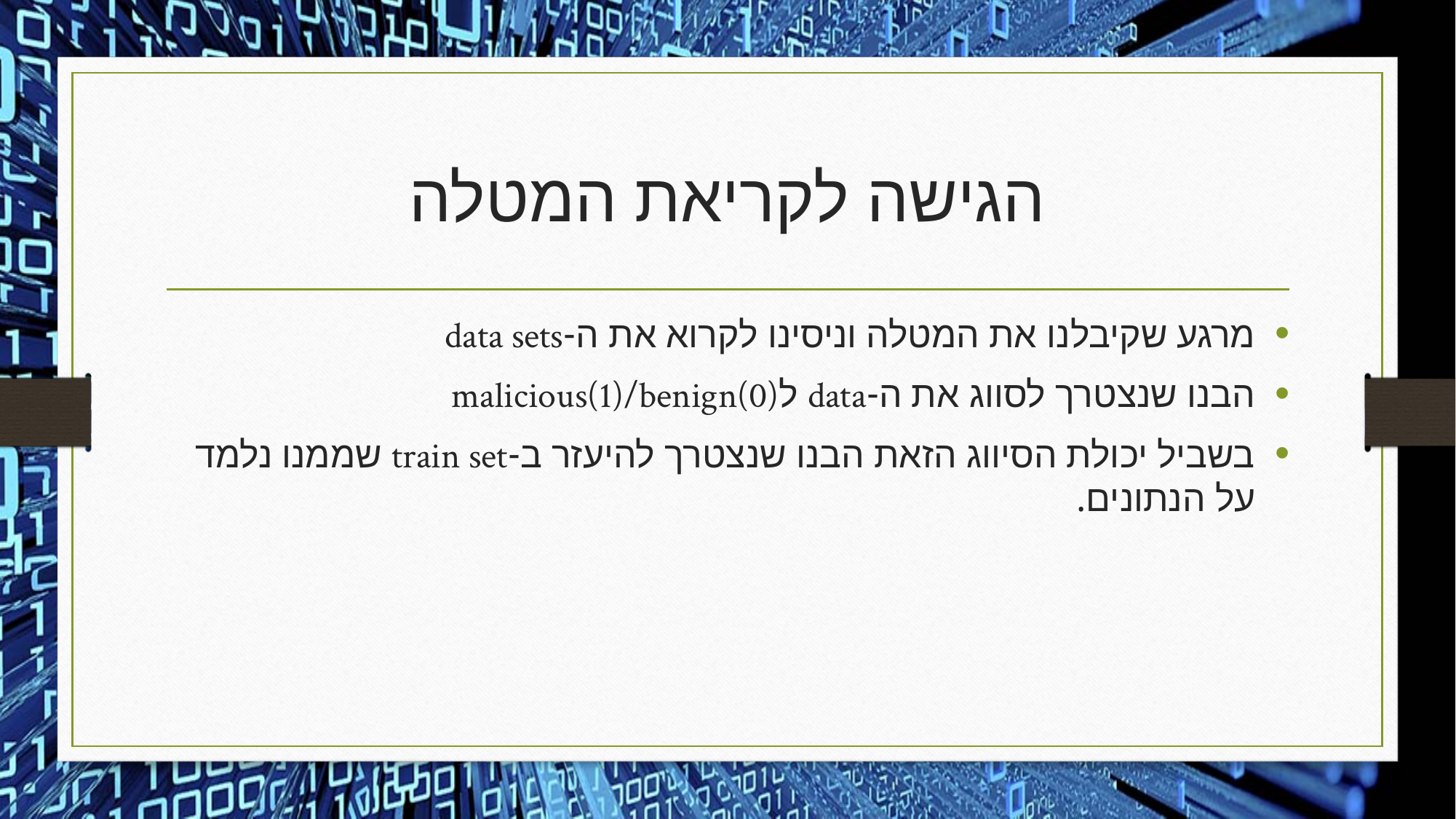

# הגישה לקריאת המטלה
מרגע שקיבלנו את המטלה וניסינו לקרוא את ה-data sets
הבנו שנצטרך לסווג את ה-data לmalicious(1)/benign(0)
בשביל יכולת הסיווג הזאת הבנו שנצטרך להיעזר ב-train set שממנו נלמד על הנתונים.